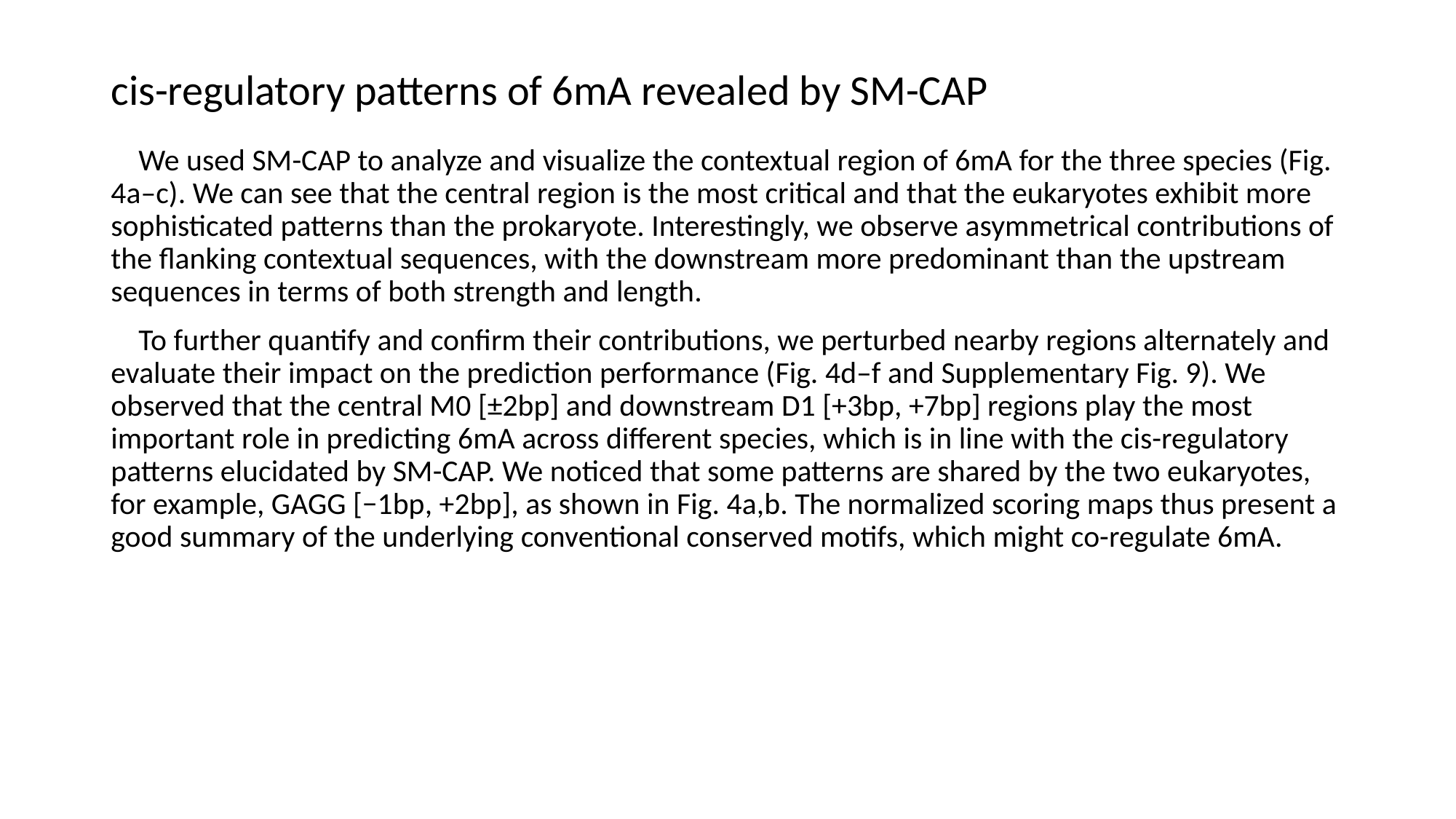

# cis-regulatory patterns of 6mA revealed by SM-CAP
    We used SM-CAP to analyze and visualize the contextual region of 6mA for the three species (Fig. 4a–c). We can see that the central region is the most critical and that the eukaryotes exhibit more sophisticated patterns than the prokaryote. Interestingly, we observe asymmetrical contributions of the flanking contextual sequences, with the downstream more predominant than the upstream sequences in terms of both strength and length.
    To further quantify and confirm their contributions, we perturbed nearby regions alternately and evaluate their impact on the prediction performance (Fig. 4d–f and Supplementary Fig. 9). We observed that the central M0 [±2bp] and downstream D1 [+3bp, +7bp] regions play the most important role in predicting 6mA across different species, which is in line with the cis-regulatory patterns elucidated by SM-CAP. We noticed that some patterns are shared by the two eukaryotes, for example, GAGG [−1bp, +2bp], as shown in Fig. 4a,b. The normalized scoring maps thus present a good summary of the underlying conventional conserved motifs, which might co-regulate 6mA.